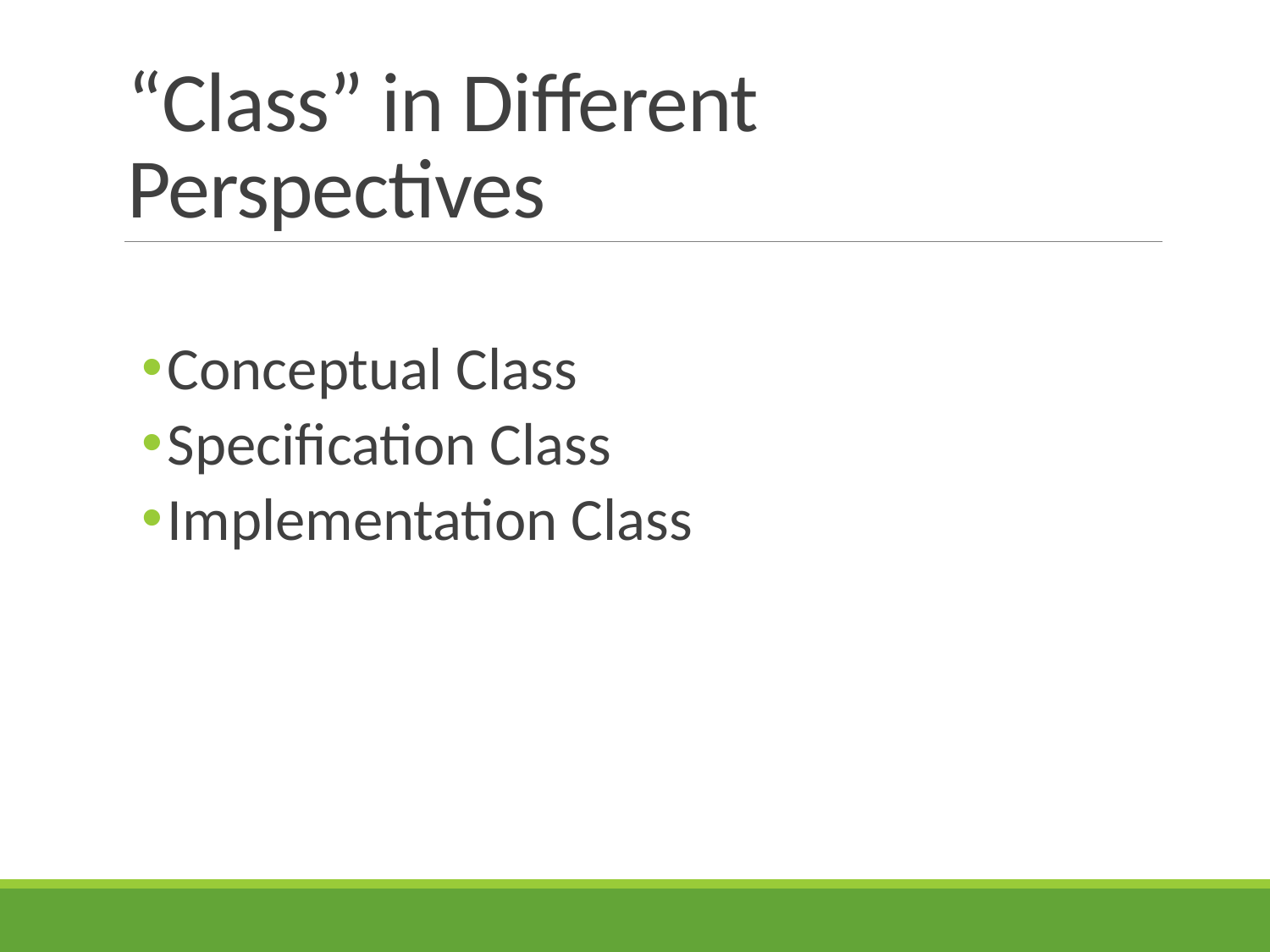

# “Class” in Different Perspectives

Conceptual Class
Specification Class
Implementation Class